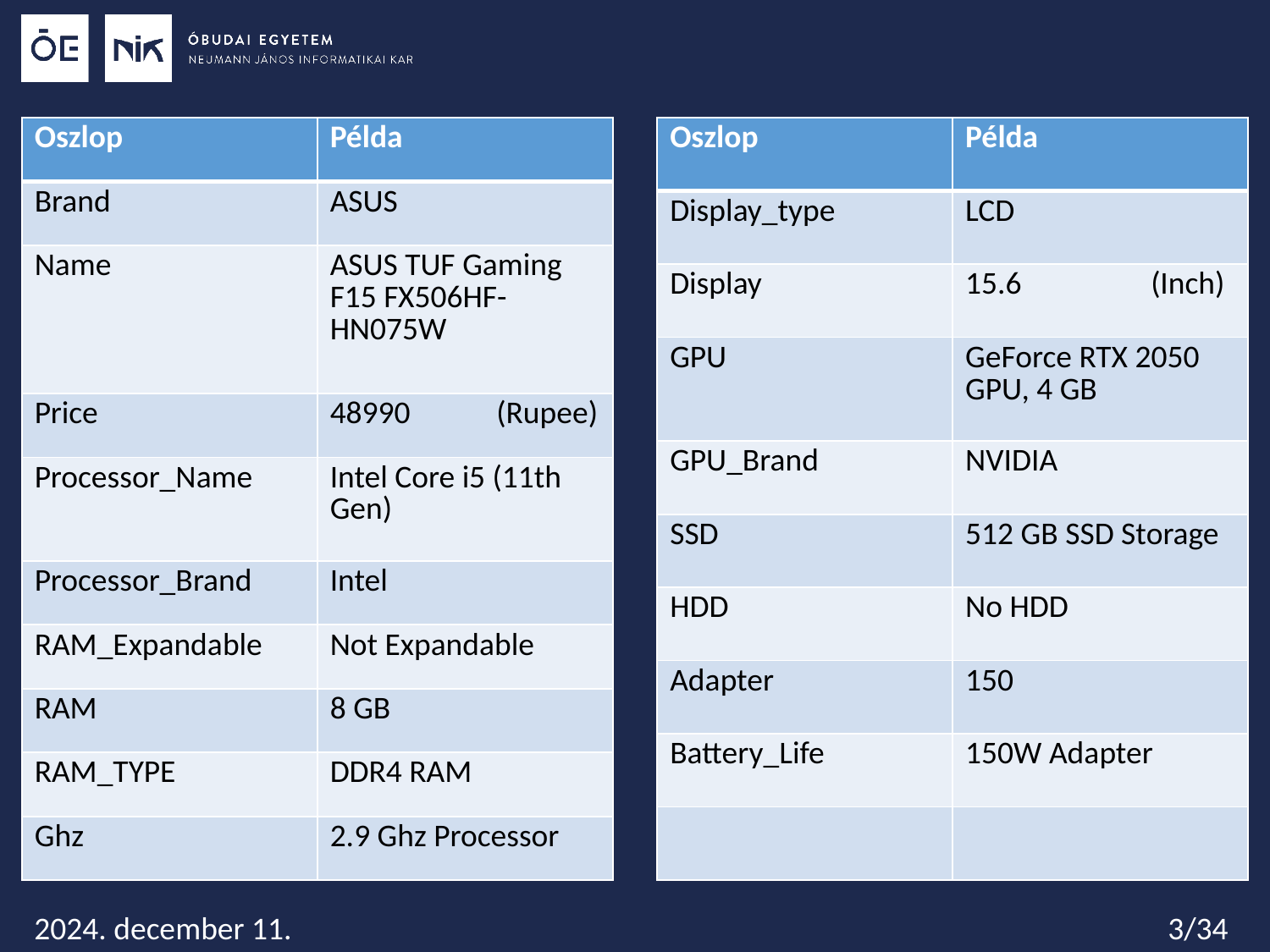

| Oszlop | Példa |
| --- | --- |
| Brand | ASUS |
| Name | ASUS TUF Gaming F15 FX506HF-HN075W |
| Price | 48990 (Rupee) |
| Processor\_Name | Intel Core i5 (11th Gen) |
| Processor\_Brand | Intel |
| RAM\_Expandable | Not Expandable |
| RAM | 8 GB |
| RAM\_TYPE | DDR4 RAM |
| Ghz | 2.9 Ghz Processor |
| Oszlop | Példa |
| --- | --- |
| Display\_type | LCD |
| Display | 15.6 (Inch) |
| GPU | GeForce RTX 2050 GPU, 4 GB |
| GPU\_Brand | NVIDIA |
| SSD | 512 GB SSD Storage |
| HDD | No HDD |
| Adapter | 150 |
| Battery\_Life | 150W Adapter |
|  |  |
3/34